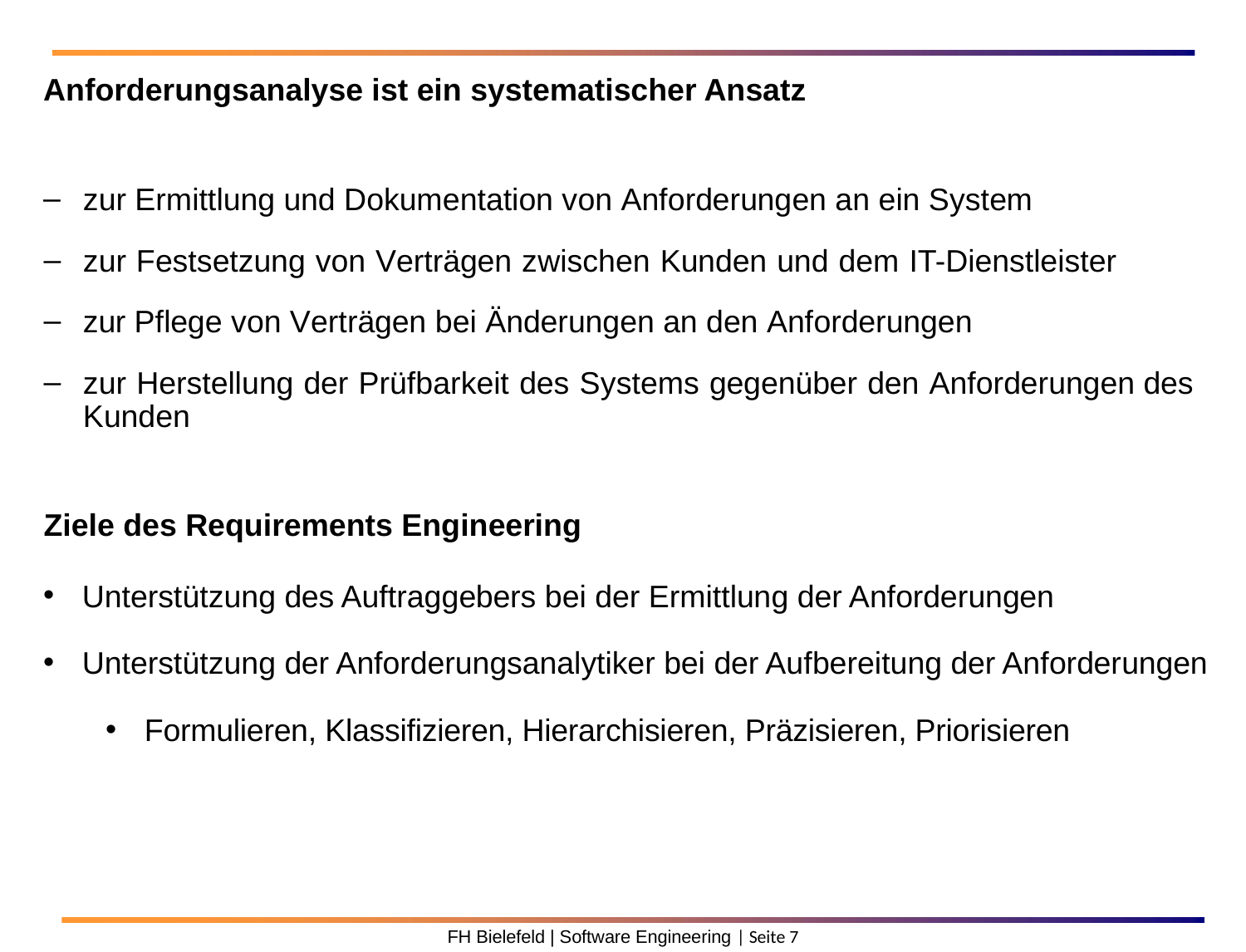

Anforderungsanalyse ist ein systematischer Ansatz

zur Ermittlung und Dokumentation von Anforderungen an ein System
zur Festsetzung von Verträgen zwischen Kunden und dem IT-Dienstleister
zur Pflege von Verträgen bei Änderungen an den Anforderungen
zur Herstellung der Prüfbarkeit des Systems gegenüber den Anforderungen des Kunden

Ziele des Requirements Engineering

Unterstützung des Auftraggebers bei der Ermittlung der Anforderungen
Unterstützung der Anforderungsanalytiker bei der Aufbereitung der Anforderungen
Formulieren, Klassifizieren, Hierarchisieren, Präzisieren, Priorisieren